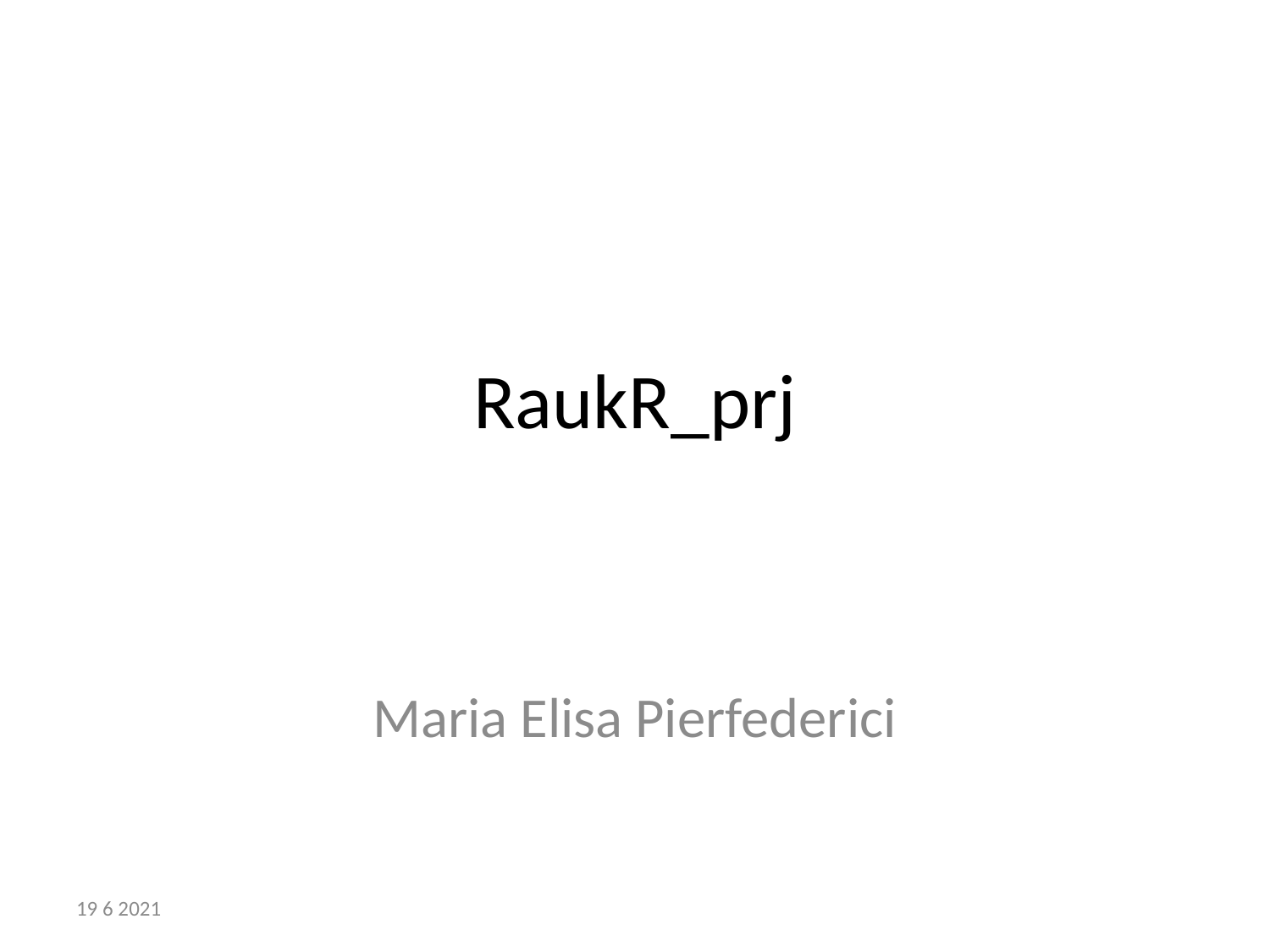

# RaukR_prj
Maria Elisa Pierfederici
19 6 2021